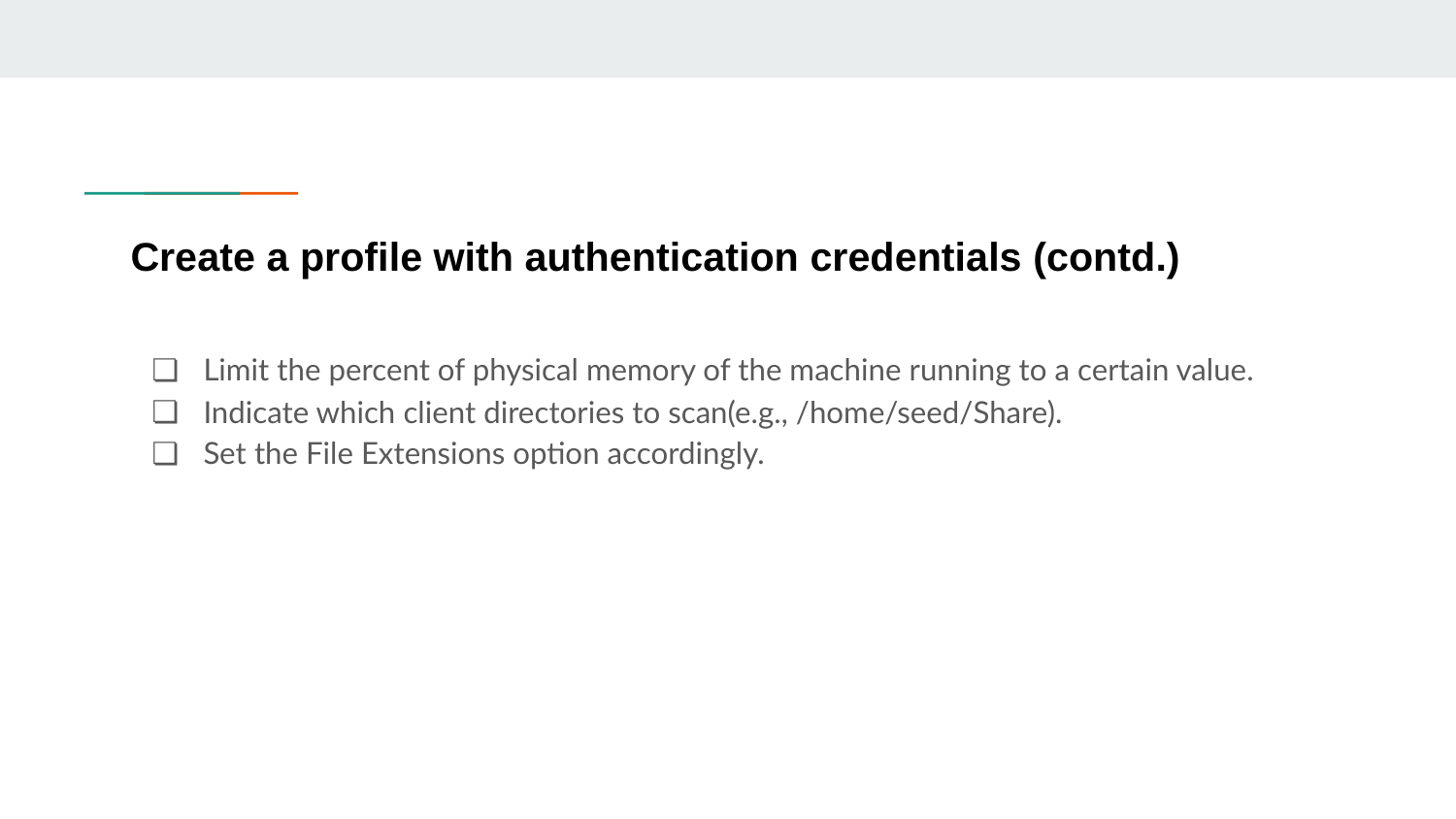

# Create a profile with authentication credentials (contd.)

Limit the percent of physical memory of the machine running to a certain value.
Indicate which client directories to scan(e.g., /home/seed/Share).
Set the File Extensions option accordingly.